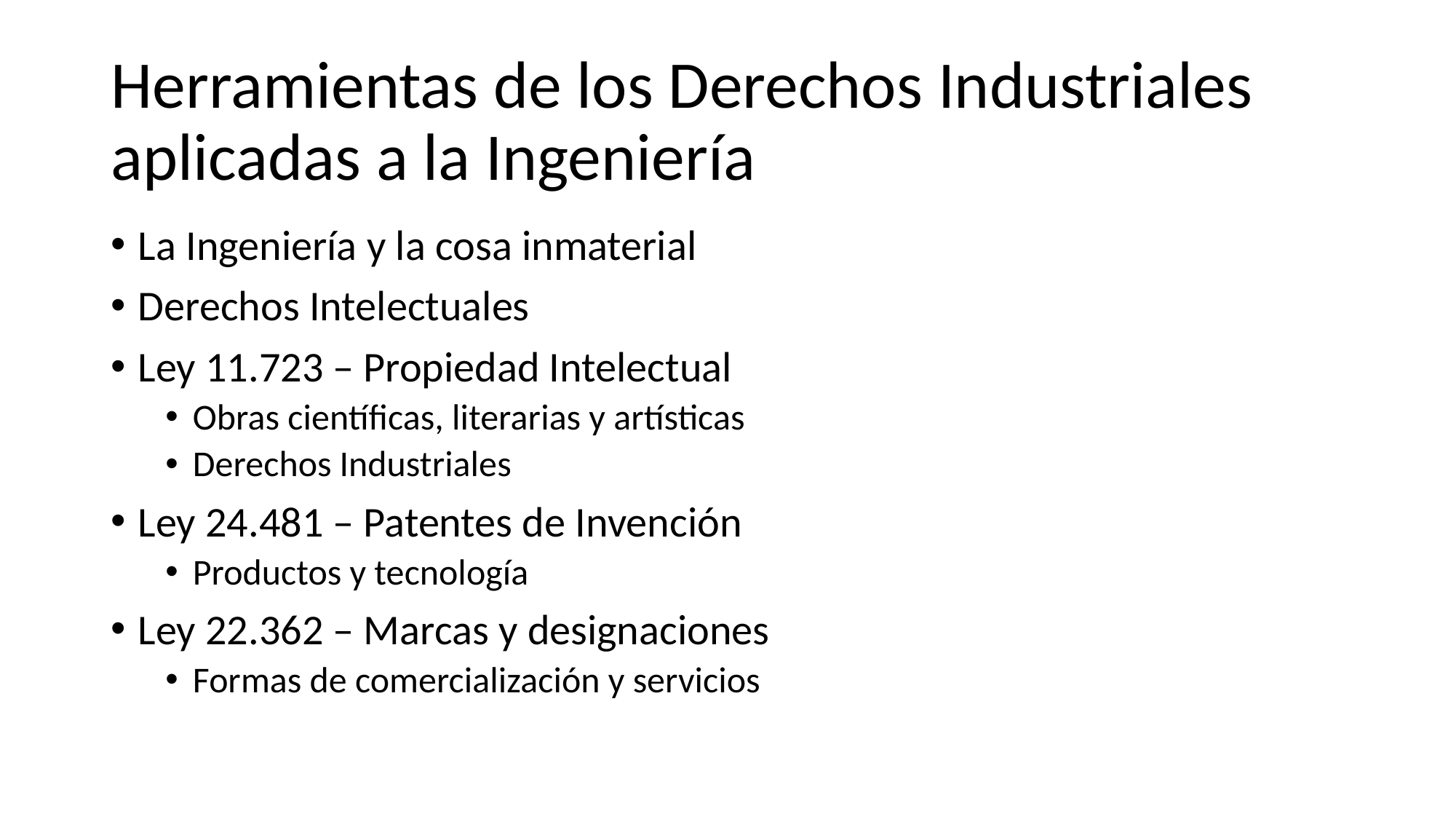

# Herramientas de los Derechos Industriales aplicadas a la Ingeniería
La Ingeniería y la cosa inmaterial
Derechos Intelectuales
Ley 11.723 – Propiedad Intelectual
Obras científicas, literarias y artísticas
Derechos Industriales
Ley 24.481 – Patentes de Invención
Productos y tecnología
Ley 22.362 – Marcas y designaciones
Formas de comercialización y servicios